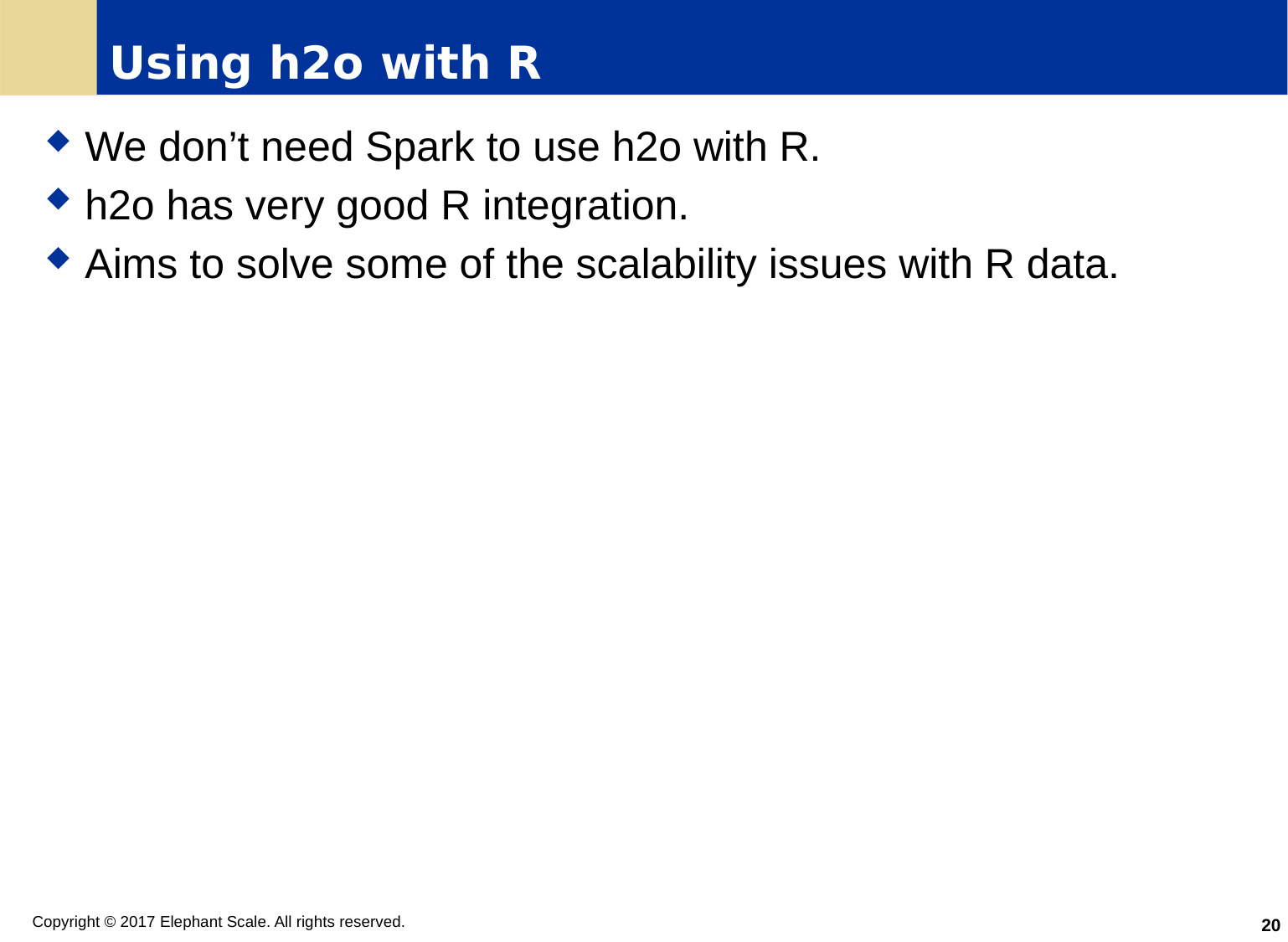

# Using h2o with R
We don’t need Spark to use h2o with R.
h2o has very good R integration.
Aims to solve some of the scalability issues with R data.
20
Copyright © 2017 Elephant Scale. All rights reserved.